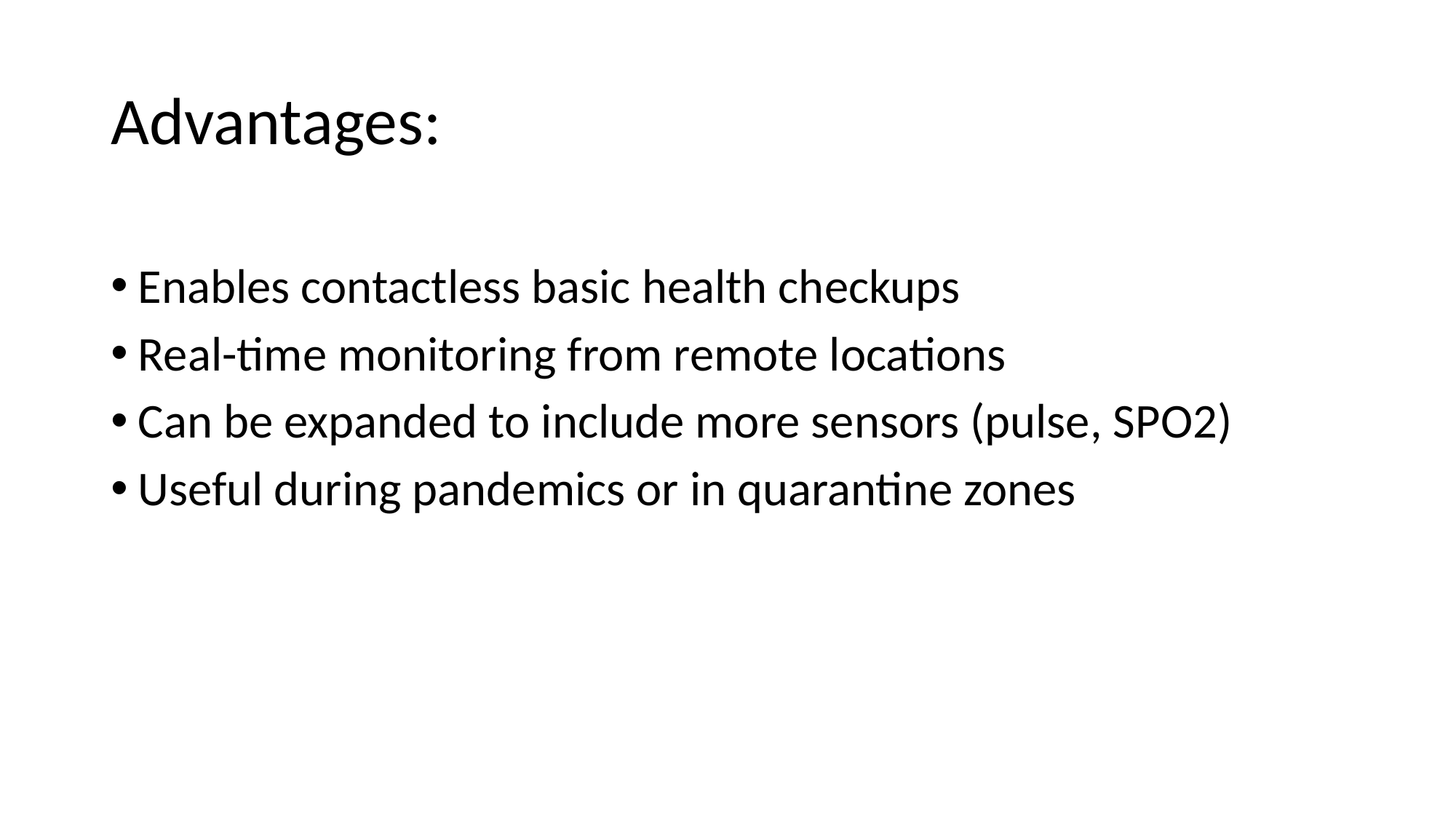

# Advantages:
Enables contactless basic health checkups
Real-time monitoring from remote locations
Can be expanded to include more sensors (pulse, SPO2)
Useful during pandemics or in quarantine zones